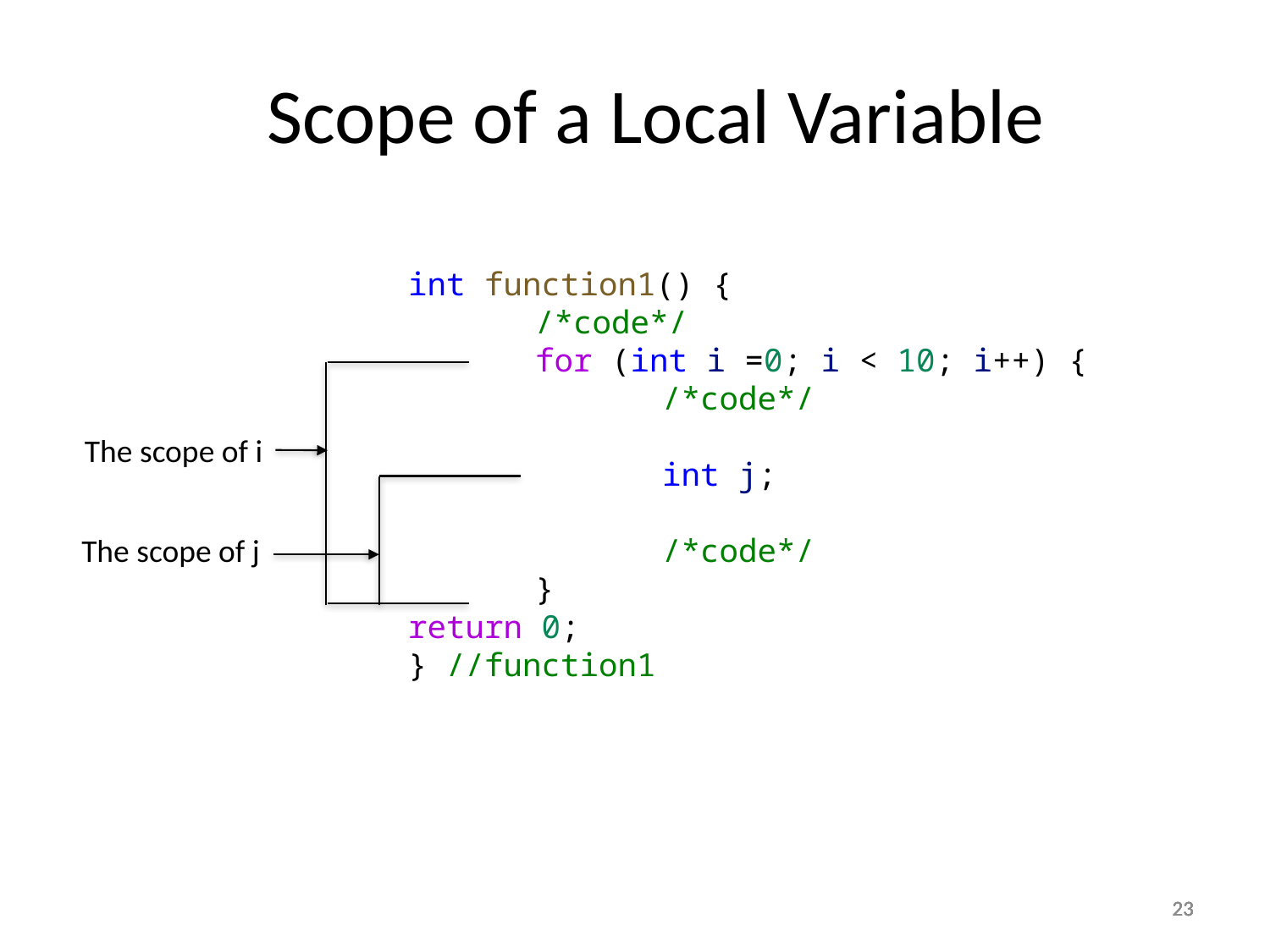

Scope of a Local Variable
int function1() {
	/*code*/
	for (int i =0; i < 10; i++) {
		/*code*/
		int j;
		/*code*/
	}
return 0;
} //function1
The scope of i
The scope of j
23
23
23
23
23